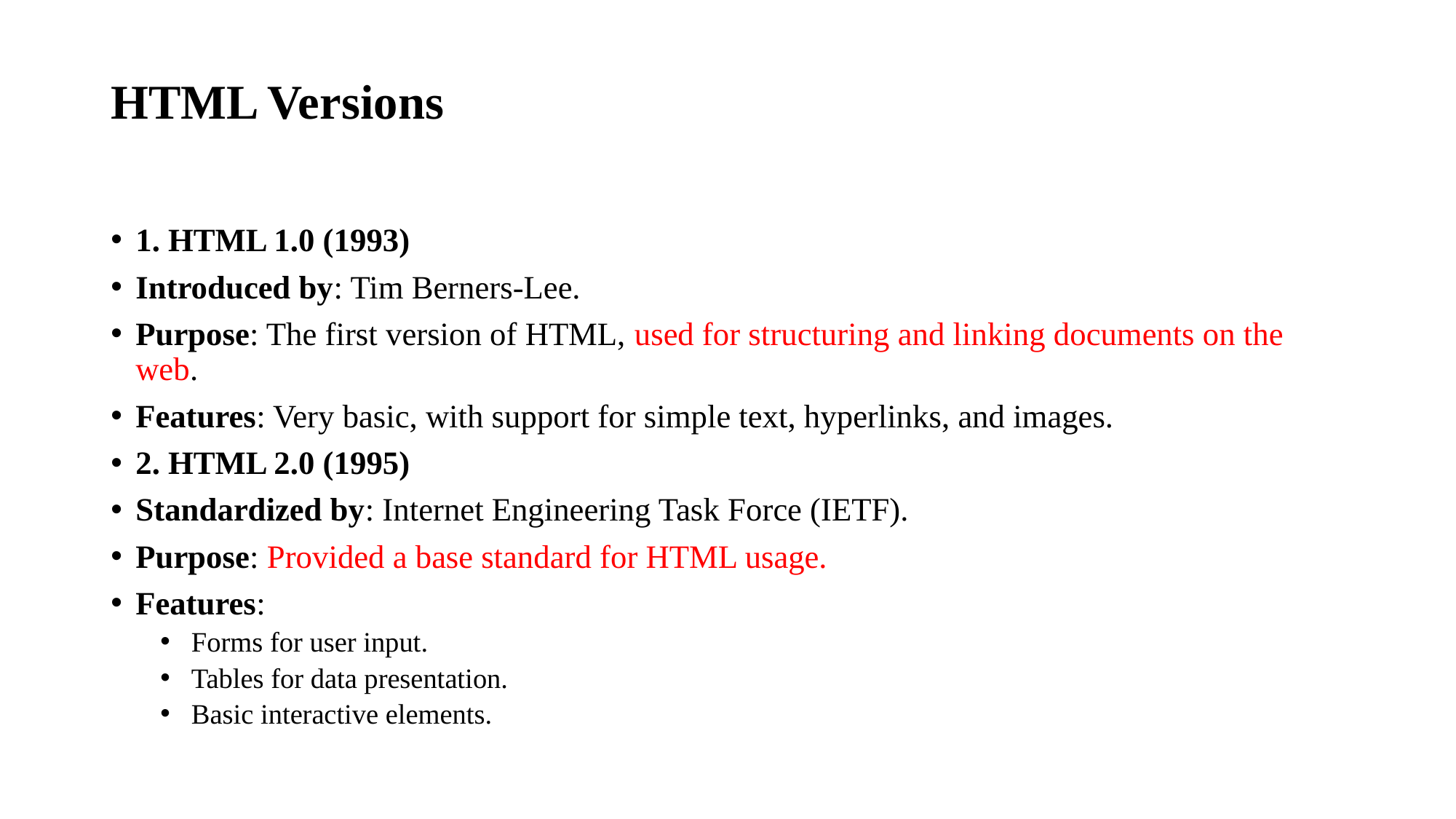

# HTML Versions
1. HTML 1.0 (1993)
Introduced by: Tim Berners-Lee.
Purpose: The first version of HTML, used for structuring and linking documents on the web.
Features: Very basic, with support for simple text, hyperlinks, and images.
2. HTML 2.0 (1995)
Standardized by: Internet Engineering Task Force (IETF).
Purpose: Provided a base standard for HTML usage.
Features:
Forms for user input.
Tables for data presentation.
Basic interactive elements.